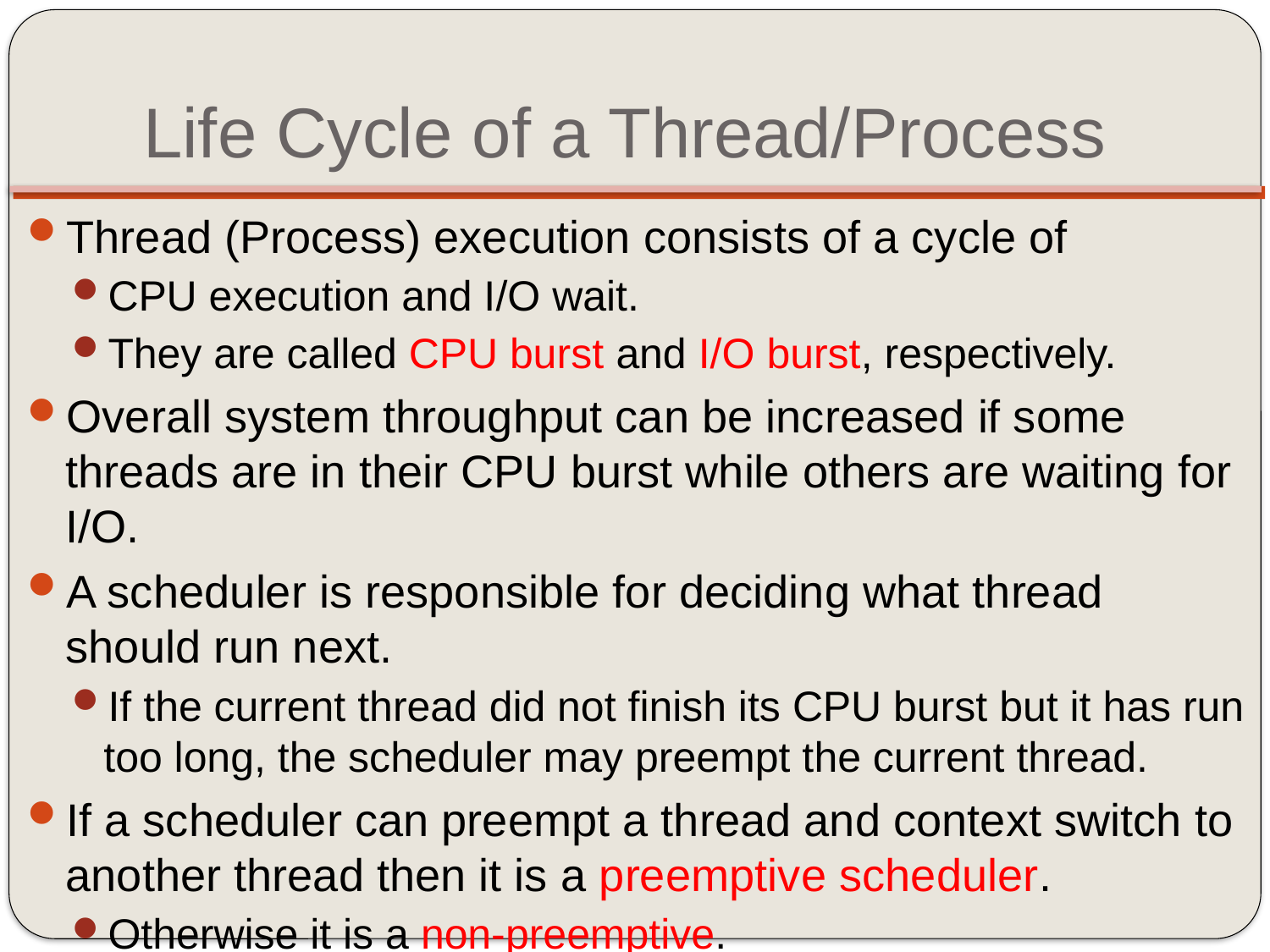

# Life Cycle of a Thread/Process
Thread (Process) execution consists of a cycle of
CPU execution and I/O wait.
They are called CPU burst and I/O burst, respectively.
Overall system throughput can be increased if some threads are in their CPU burst while others are waiting for I/O.
A scheduler is responsible for deciding what thread should run next.
If the current thread did not finish its CPU burst but it has run too long, the scheduler may preempt the current thread.
If a scheduler can preempt a thread and context switch to another thread then it is a preemptive scheduler.
Otherwise it is a non-preemptive.